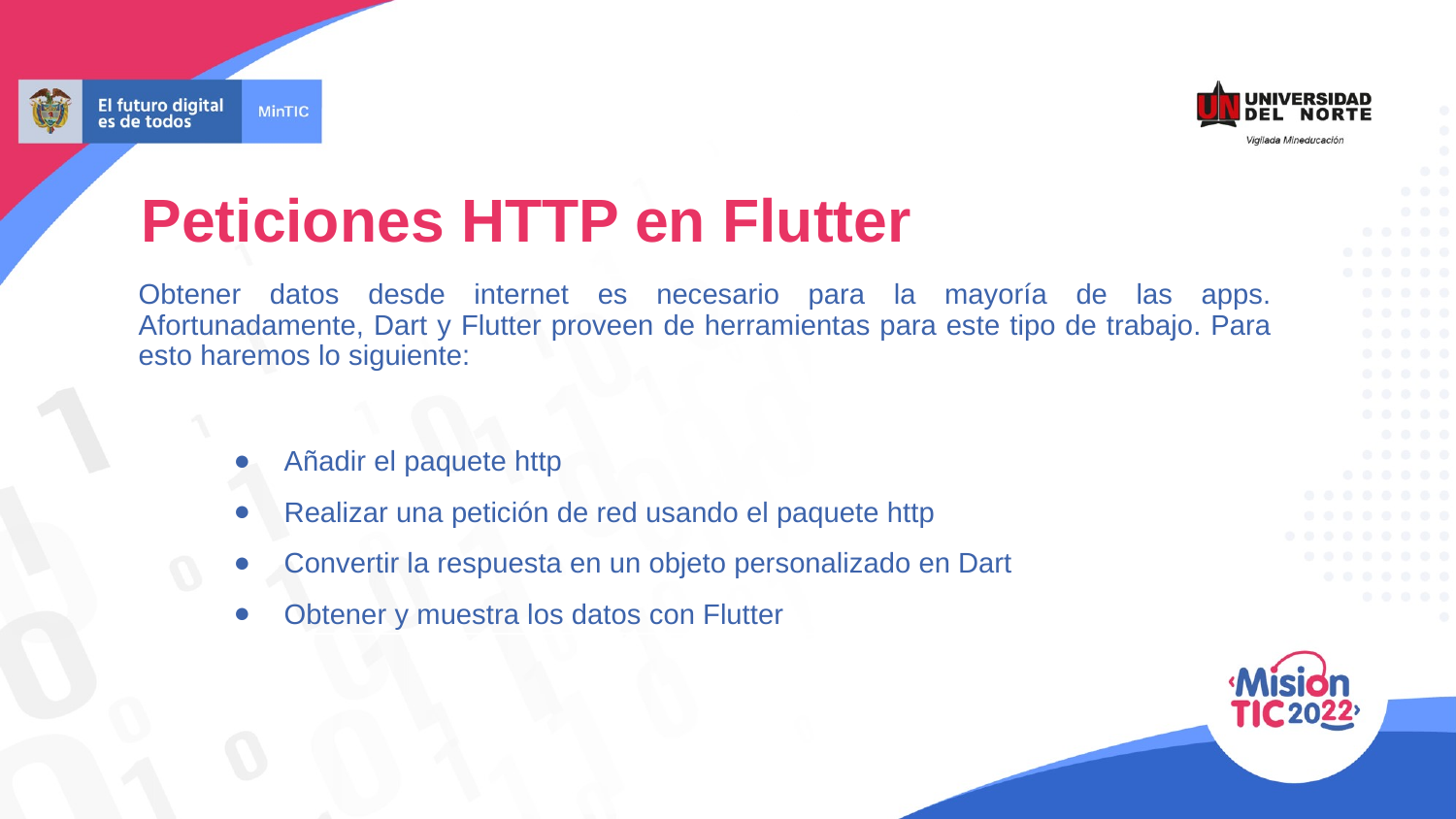

# Peticiones HTTP en Flutter
Obtener datos desde internet es necesario para la mayoría de las apps. Afortunadamente, Dart y Flutter proveen de herramientas para este tipo de trabajo. Para esto haremos lo siguiente:

Añadir el paquete http
Realizar una petición de red usando el paquete http
Convertir la respuesta en un objeto personalizado en Dart
Obtener y muestra los datos con Flutter